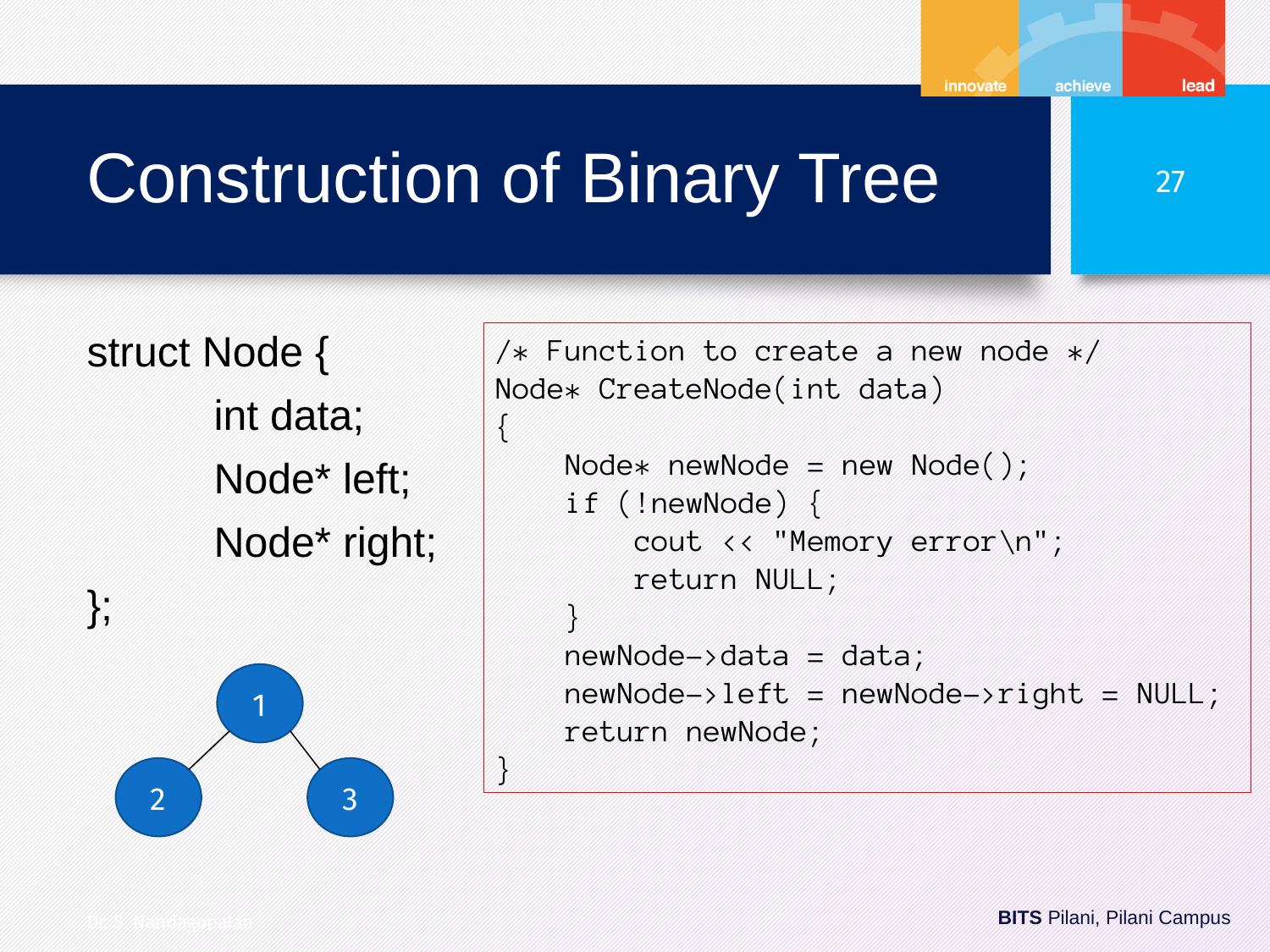

# Construction of Binary Tree
27
/* Function to create a new node */
Node* CreateNode(int data)
{
    Node* newNode = new Node();
    if (!newNode) {
        cout << "Memory error\n";
        return NULL;
    }
    newNode->data = data;
    newNode->left = newNode->right = NULL;
    return newNode;
}
struct Node {
	int data;
	Node* left;
	Node* right;
};

1
2
3
Dr. S. Nandagopalan